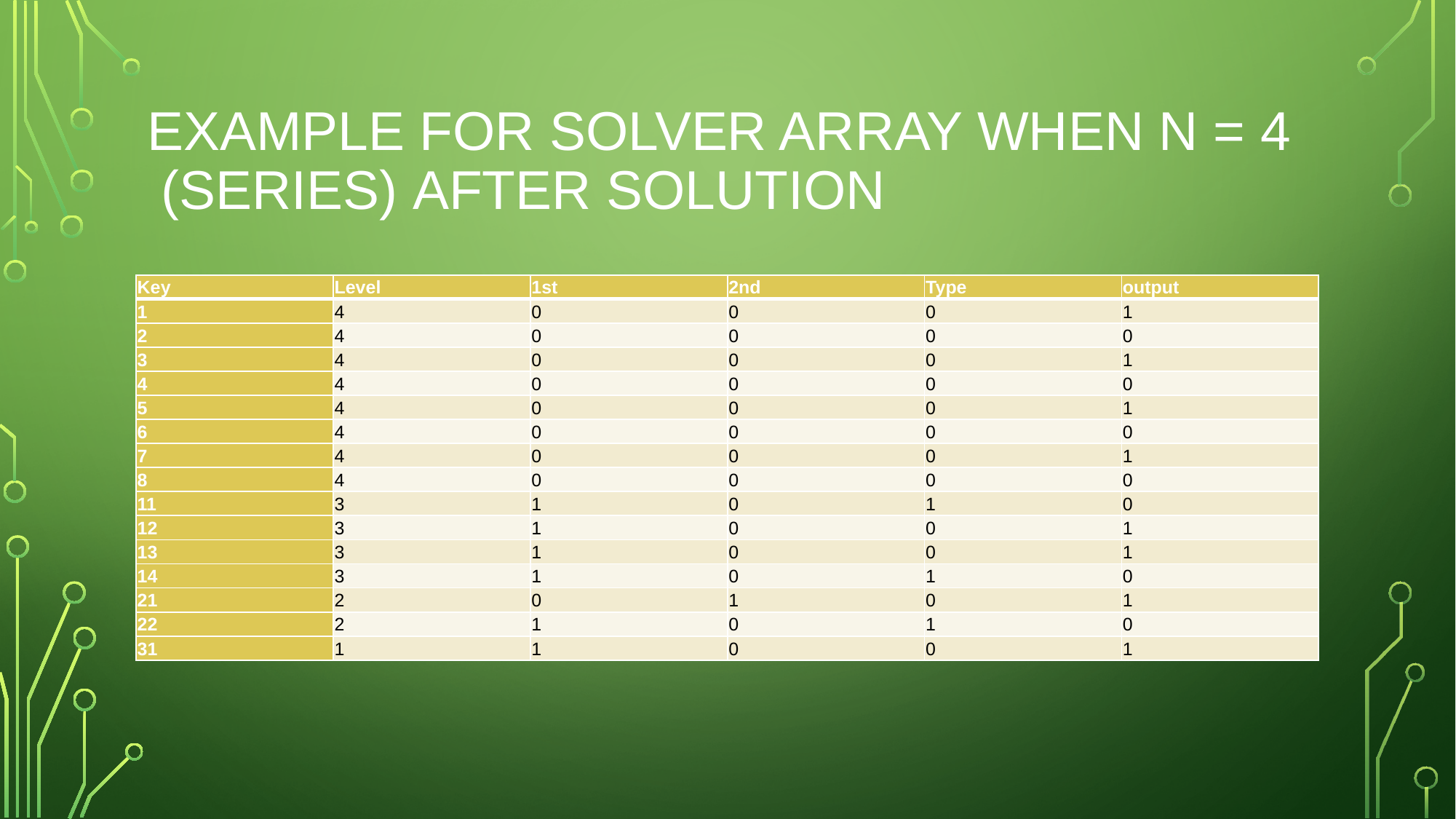

# Example for solver Array when N = 4 (series) after solution
| Key | Level | 1st | 2nd | Type | output |
| --- | --- | --- | --- | --- | --- |
| 1 | 4 | 0 | 0 | 0 | 1 |
| 2 | 4 | 0 | 0 | 0 | 0 |
| 3 | 4 | 0 | 0 | 0 | 1 |
| 4 | 4 | 0 | 0 | 0 | 0 |
| 5 | 4 | 0 | 0 | 0 | 1 |
| 6 | 4 | 0 | 0 | 0 | 0 |
| 7 | 4 | 0 | 0 | 0 | 1 |
| 8 | 4 | 0 | 0 | 0 | 0 |
| 11 | 3 | 1 | 0 | 1 | 0 |
| 12 | 3 | 1 | 0 | 0 | 1 |
| 13 | 3 | 1 | 0 | 0 | 1 |
| 14 | 3 | 1 | 0 | 1 | 0 |
| 21 | 2 | 0 | 1 | 0 | 1 |
| 22 | 2 | 1 | 0 | 1 | 0 |
| 31 | 1 | 1 | 0 | 0 | 1 |